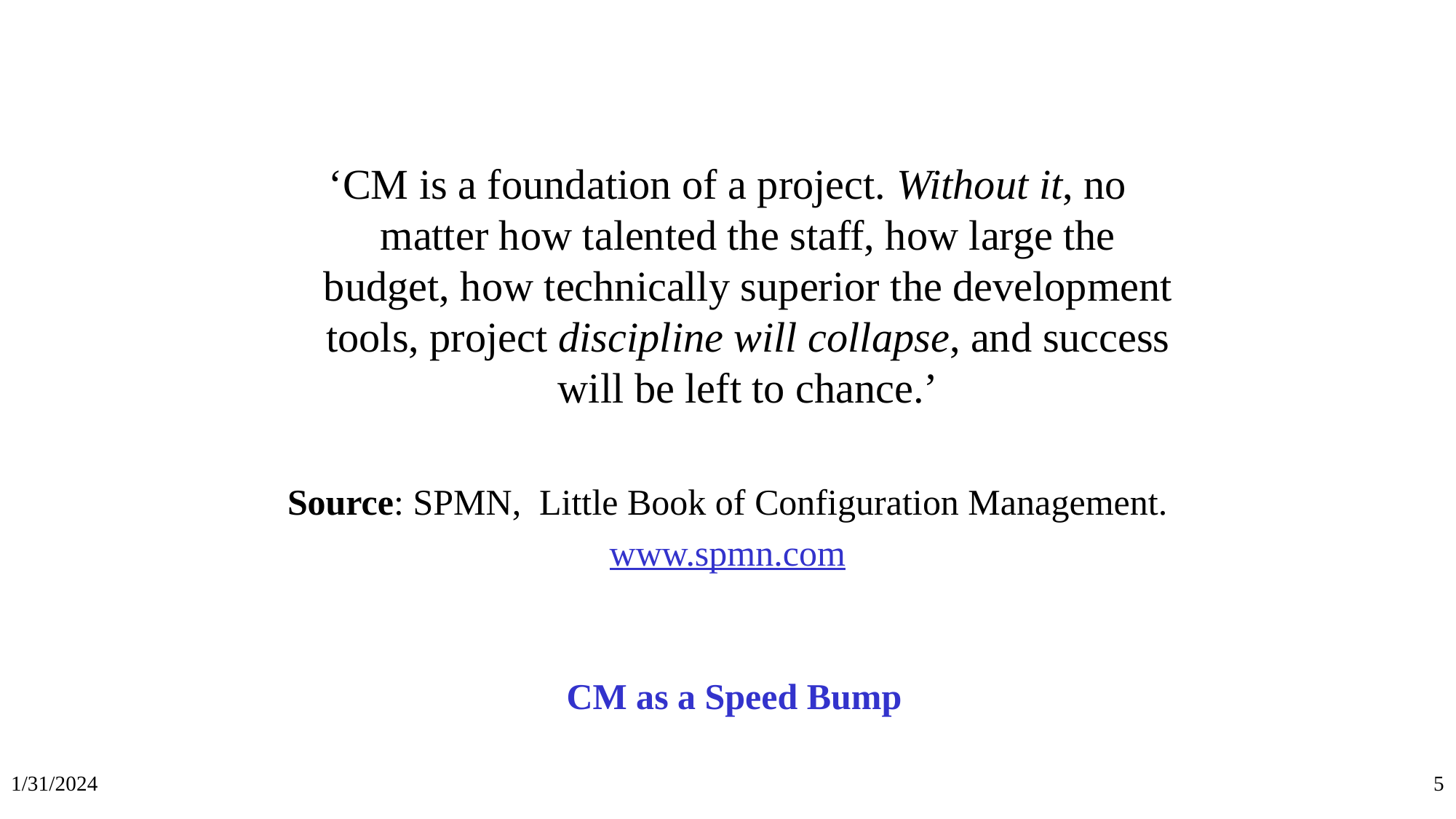

‘CM is a foundation of a project. Without it, no matter how talented the staff, how large the budget, how technically superior the development tools, project discipline will collapse, and success will be left to chance.’

Source: SPMN,  Little Book of Configuration Management.
www.spmn.com
CM as a Speed Bump
1/31/2024
5